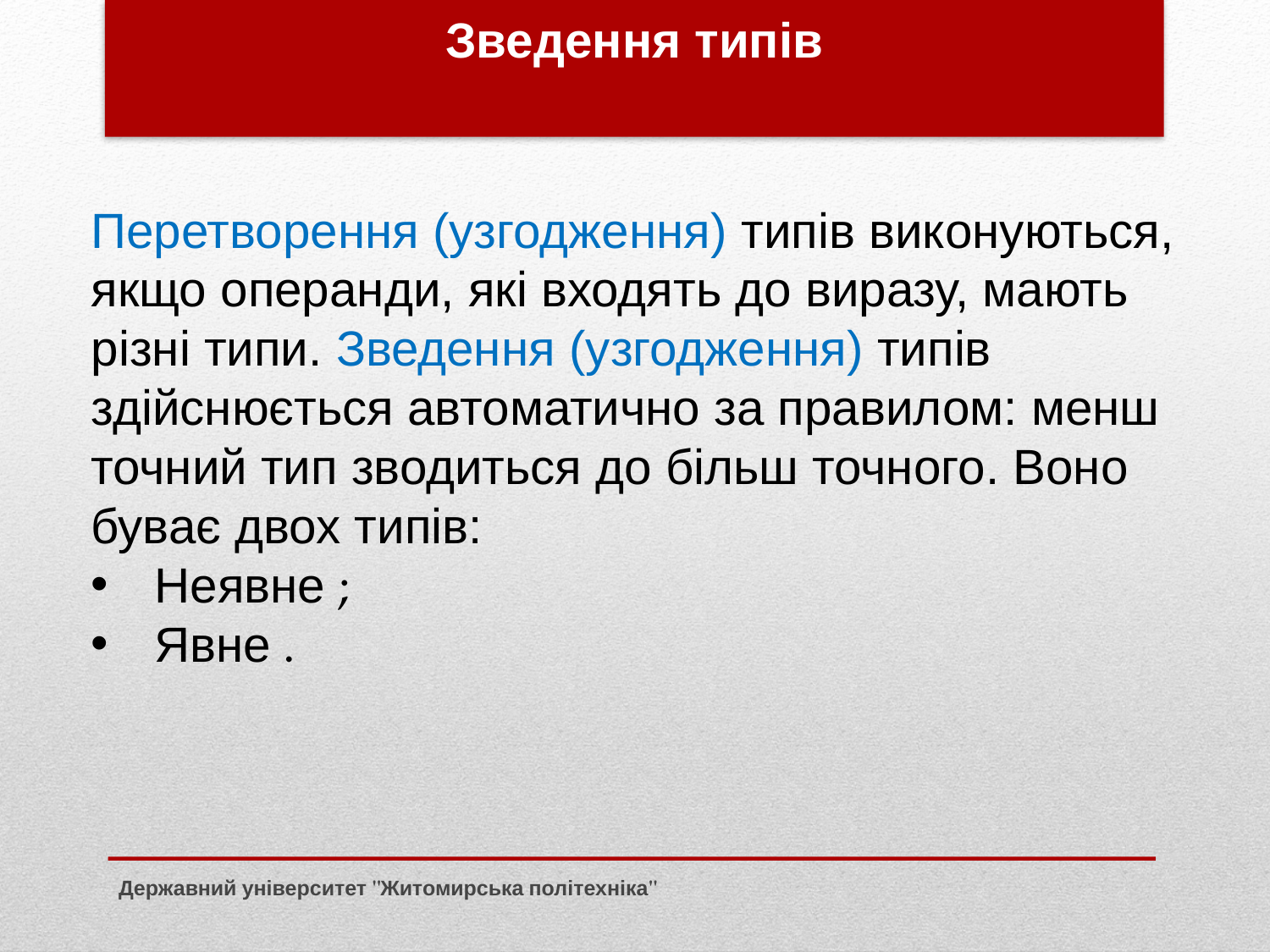

Зведення типів

Перетворення (узгодження) типів виконуються, якщо операнди, які входять до виразу, мають різні типи. Зведення (узгодження) типів здійснюється автоматично за правилом: менш точний тип зводиться до більш точного. Воно буває двох типів:
Неявне ;
Явне .

Державний університет "Житомирська політехніка"